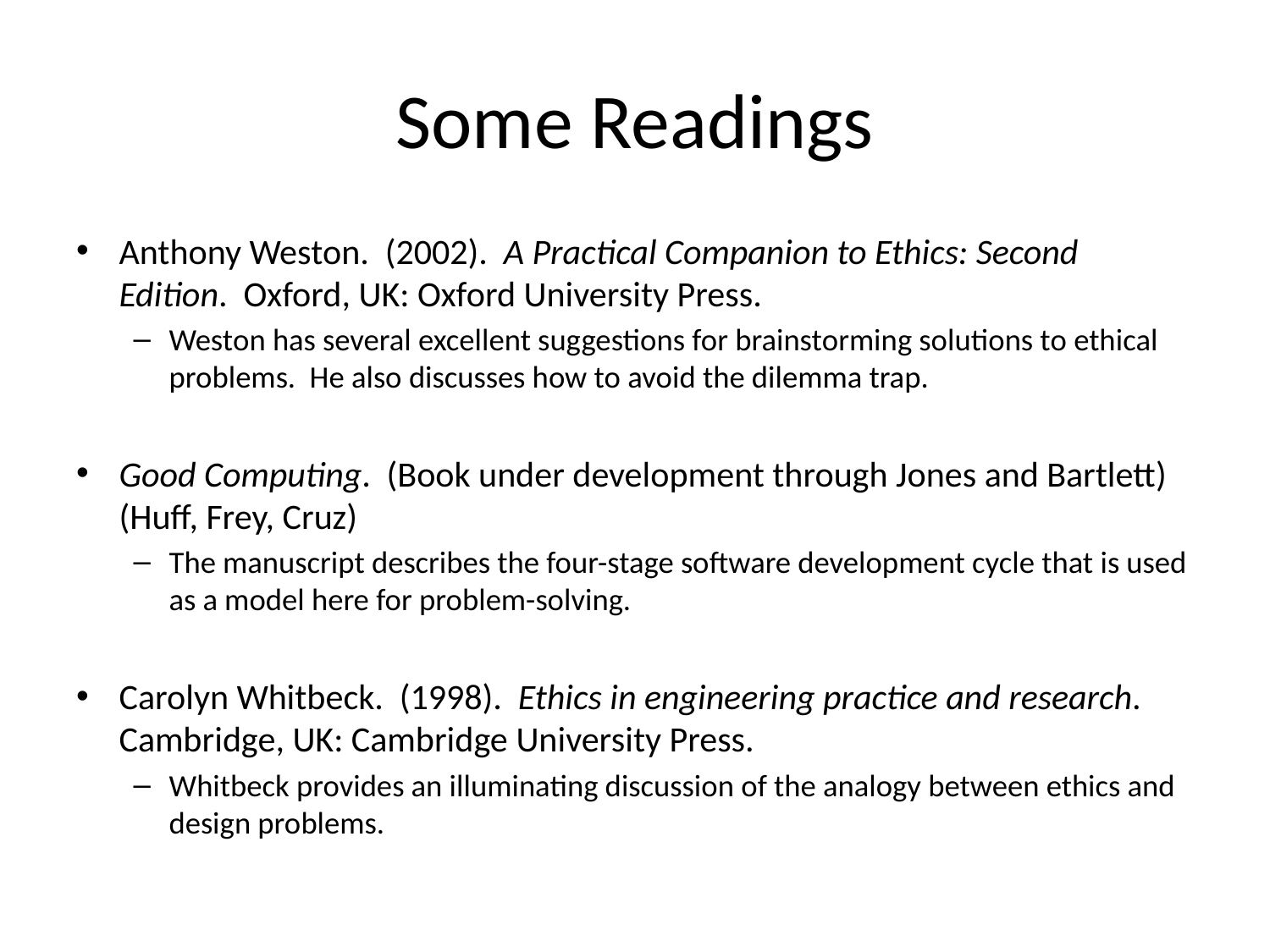

# Some Readings
Anthony Weston.  (2002).  A Practical Companion to Ethics: Second Edition.  Oxford, UK: Oxford University Press.
Weston has several excellent suggestions for brainstorming solutions to ethical problems.  He also discusses how to avoid the dilemma trap.

Good Computing.  (Book under development through Jones and Bartlett)  (Huff, Frey, Cruz)
The manuscript describes the four-stage software development cycle that is used as a model here for problem-solving.

Carolyn Whitbeck.  (1998).  Ethics in engineering practice and research.  Cambridge, UK: Cambridge University Press.
Whitbeck provides an illuminating discussion of the analogy between ethics and design problems.